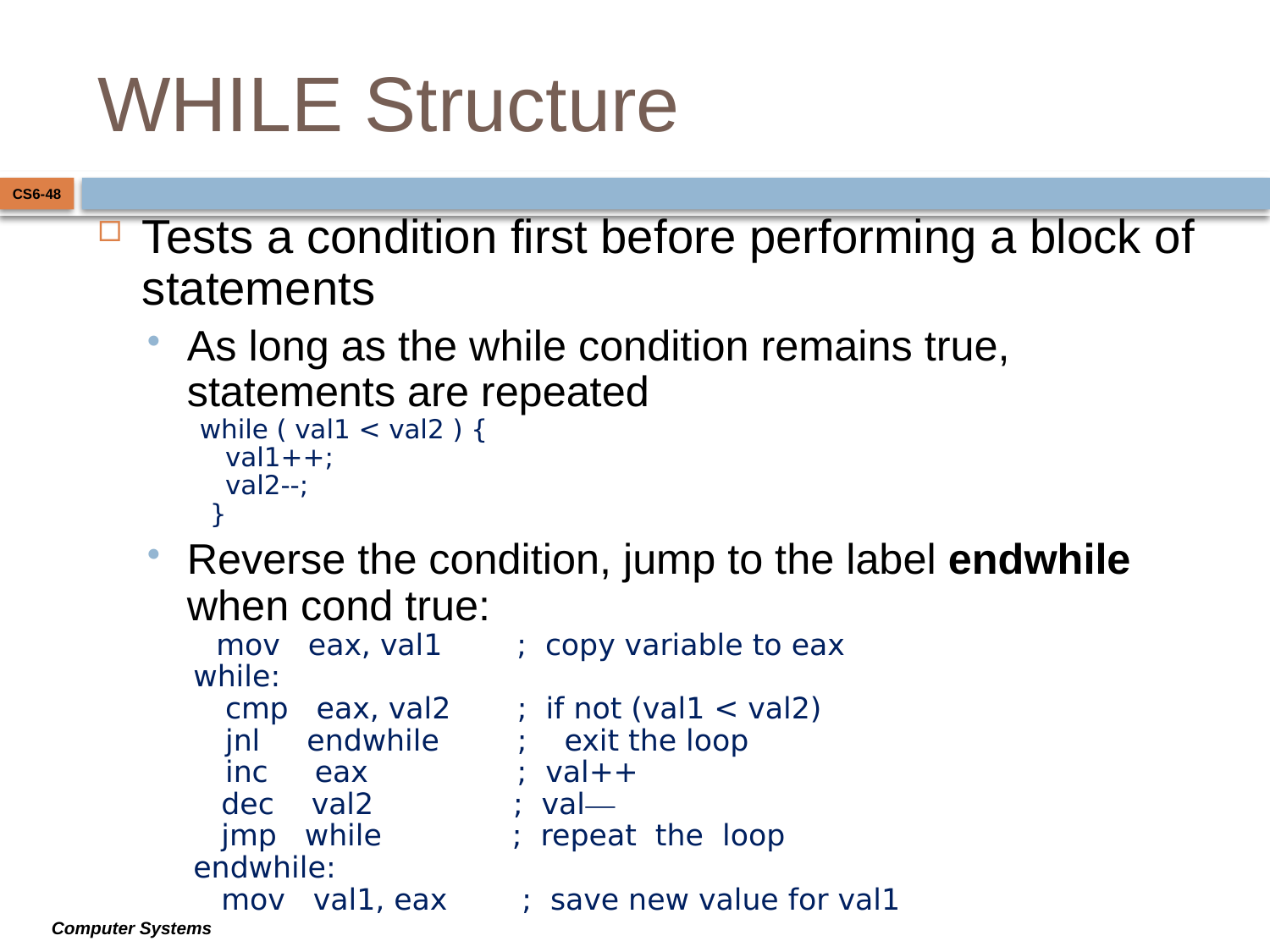

# WHILE Structure
CS6-48
Tests a condition first before performing a block of statements
As long as the while condition remains true, statements are repeated
 while ( val1 < val2 ) {
	val1++;
	val2--;
  }
Reverse the condition, jump to the label endwhile when cond true:
   mov   eax, val1        ;  copy variable to eax
while:
	cmp   eax, val2	      ;  if not (val1 < val2)
	jnl     endwhile	      ;    exit the loop
	inc     eax                ;  val++
   dec    val2               ;  val—
   jmp   while              ;  repeat  the  loop
endwhile:
   mov   val1, eax        ;  save new value for val1